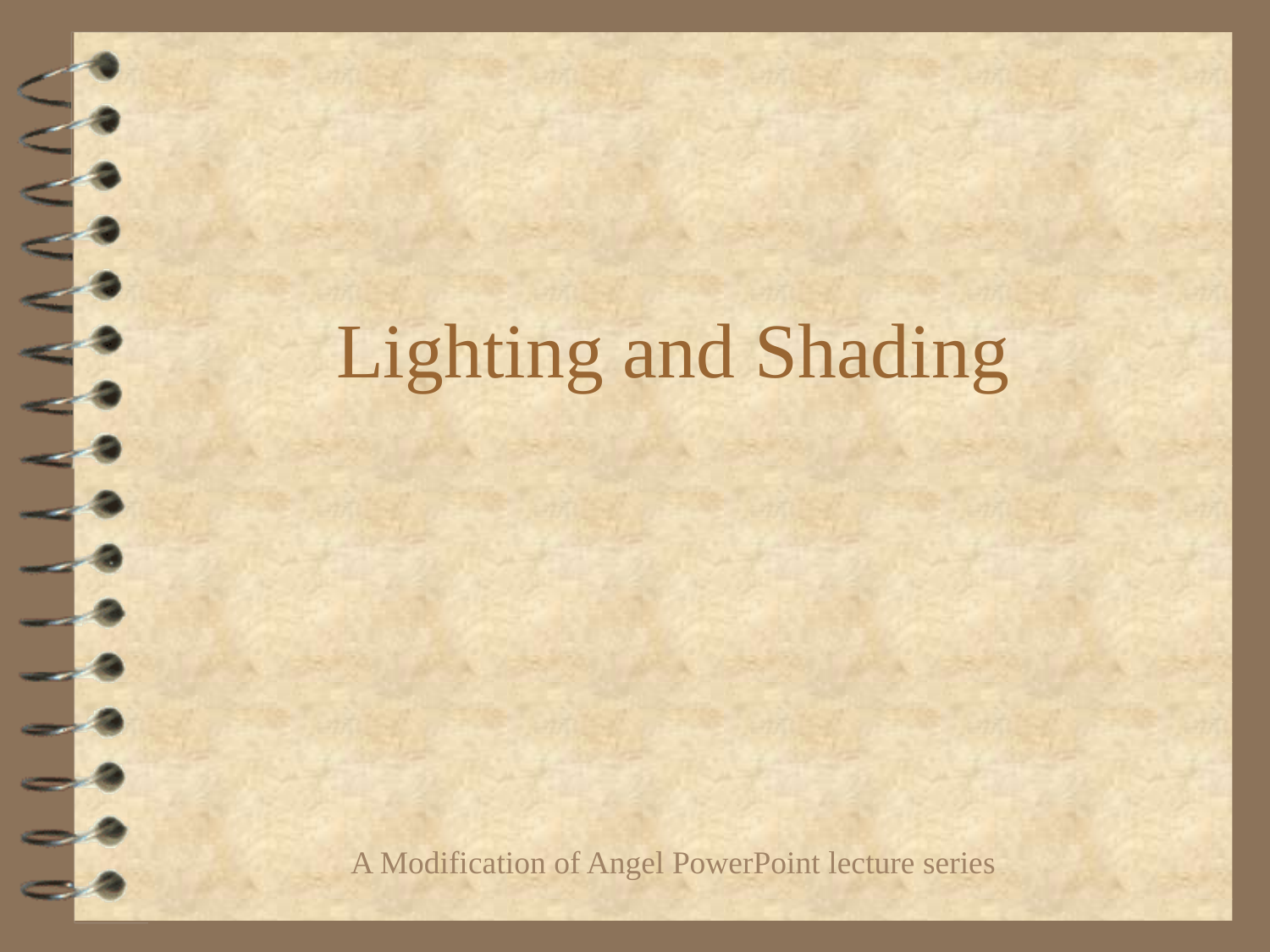

# Lighting and Shading
A Modification of Angel PowerPoint lecture series